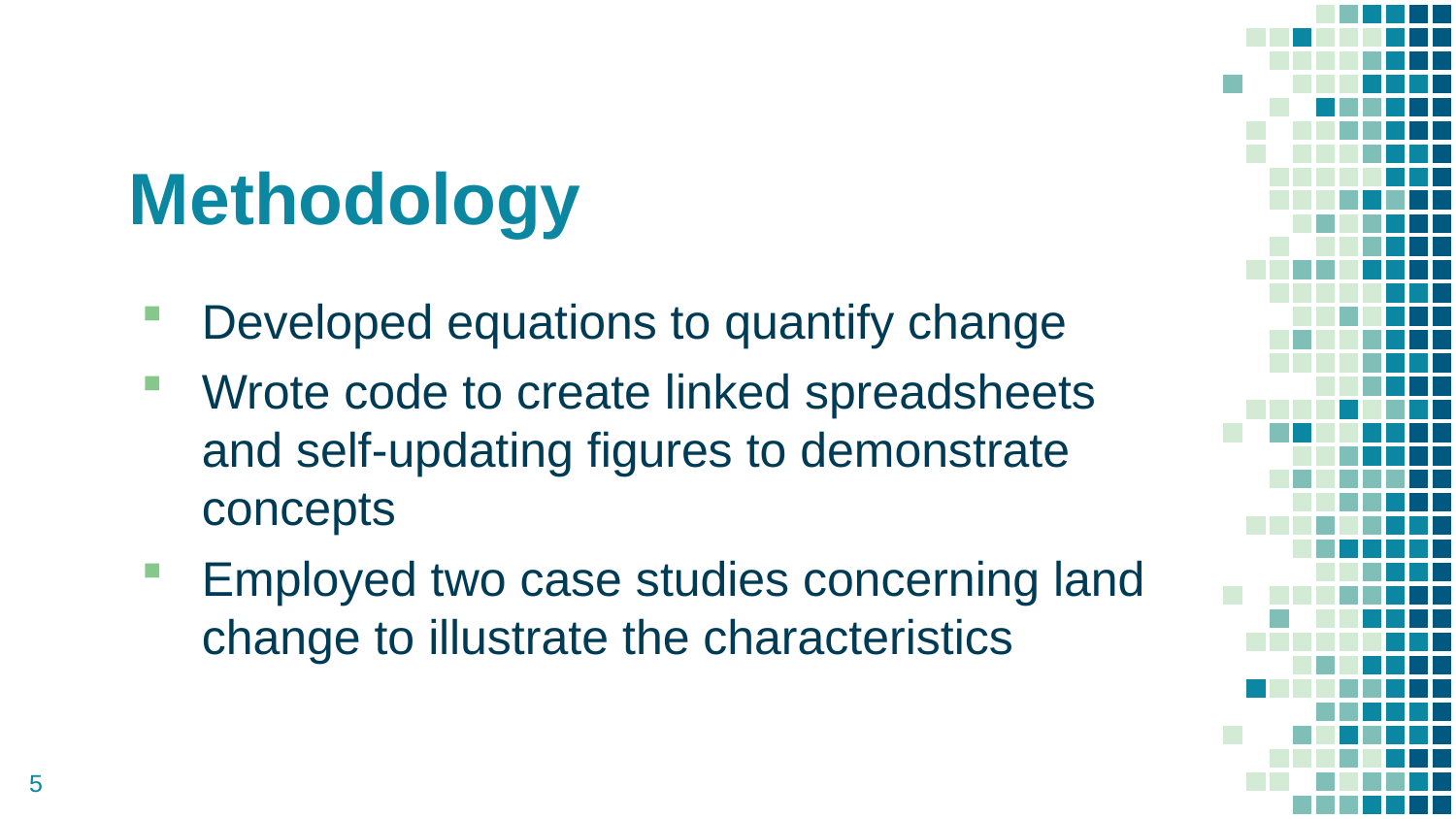

# Methodology
Developed equations to quantify change
Wrote code to create linked spreadsheets and self-updating figures to demonstrate concepts
Employed two case studies concerning land change to illustrate the characteristics
5